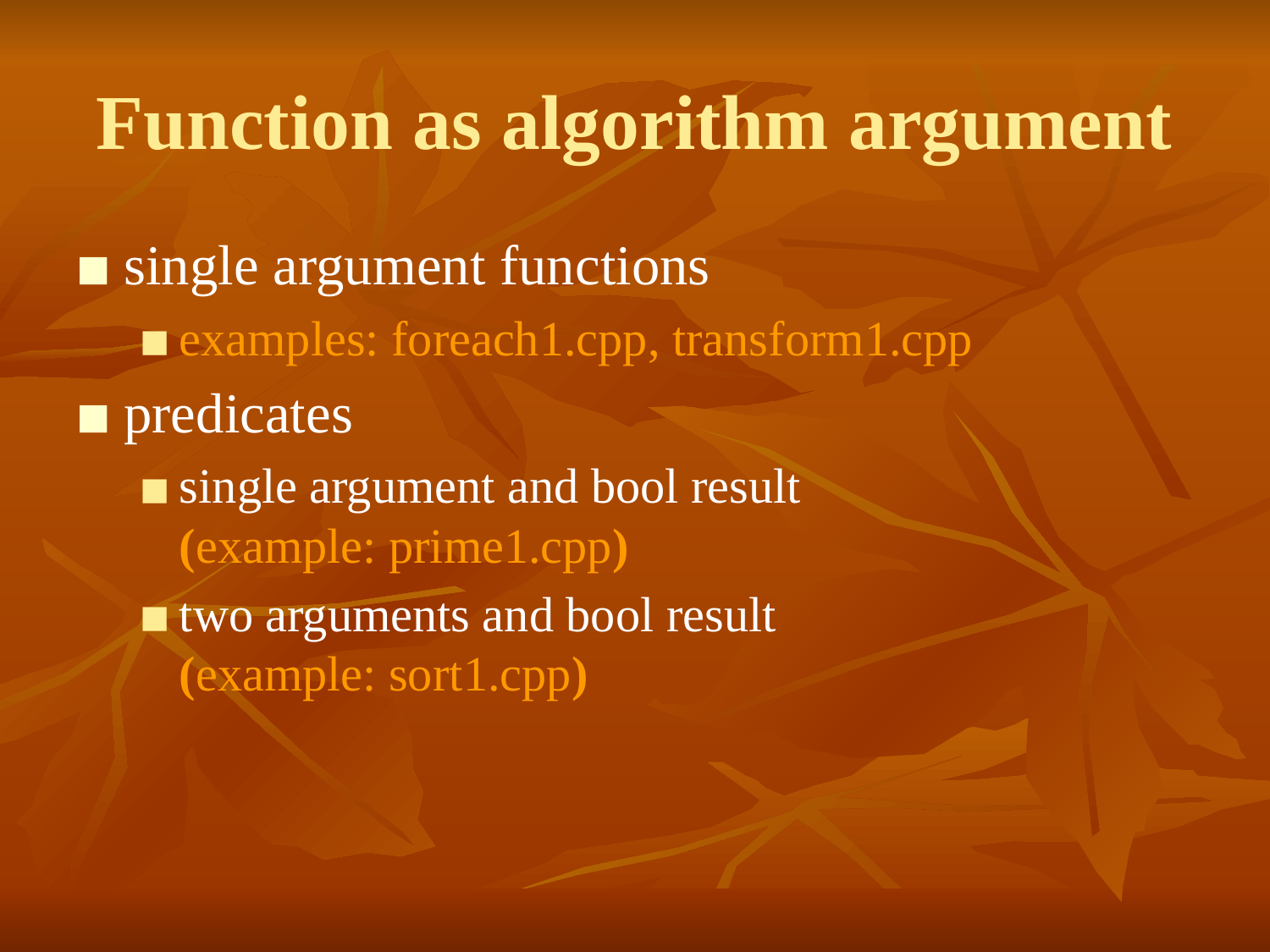

# Function as algorithm argument
single argument functions
examples: foreach1.cpp, transform1.cpp
predicates
single argument and bool result
(example: prime1.cpp)
two arguments and bool result
(example: sort1.cpp)